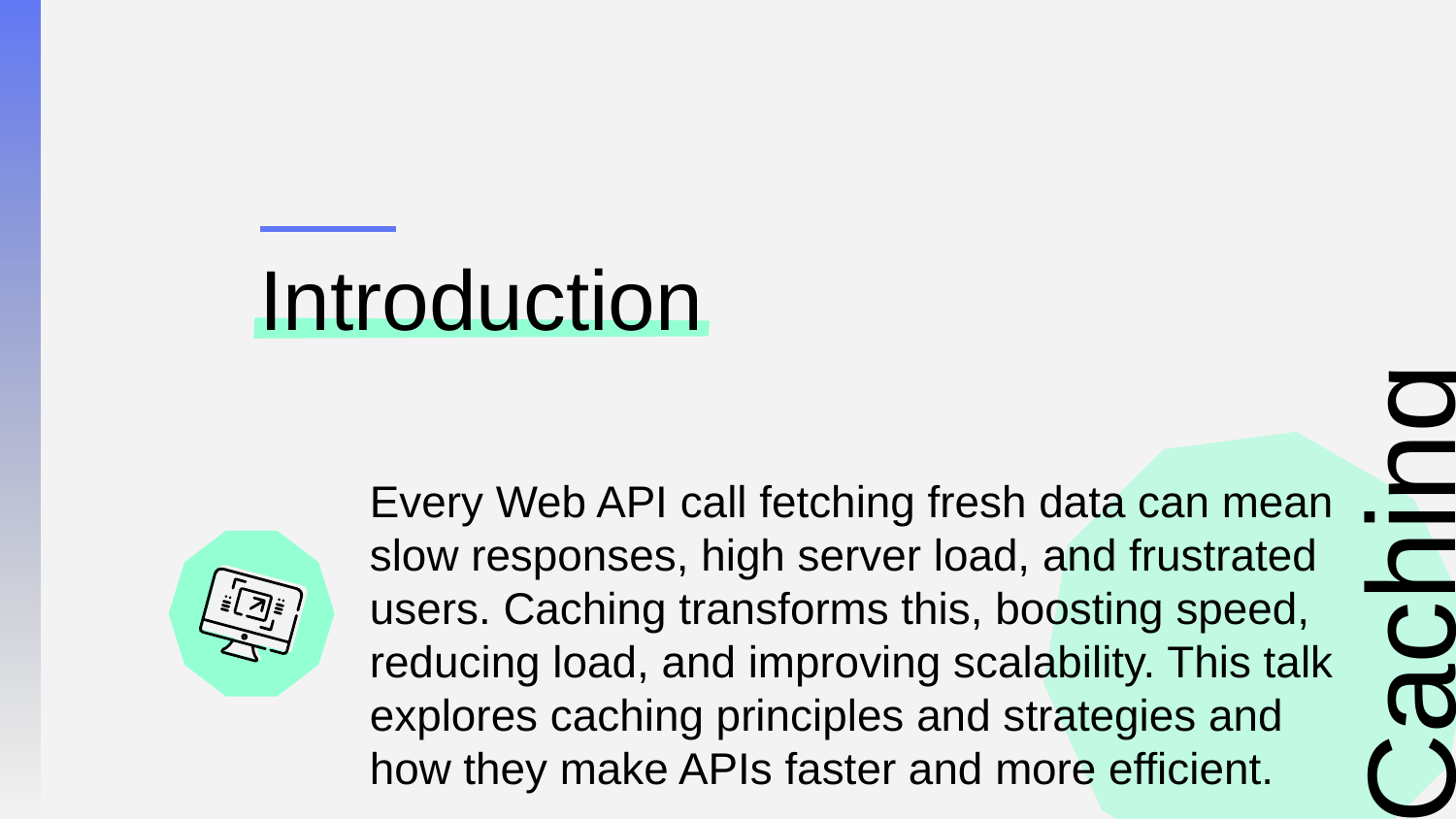

# Introduction

Caching
Every Web API call fetching fresh data can mean slow responses, high server load, and frustrated users. Caching transforms this, boosting speed, reducing load, and improving scalability. This talk explores caching principles and strategies and how they make APIs faster and more efficient.